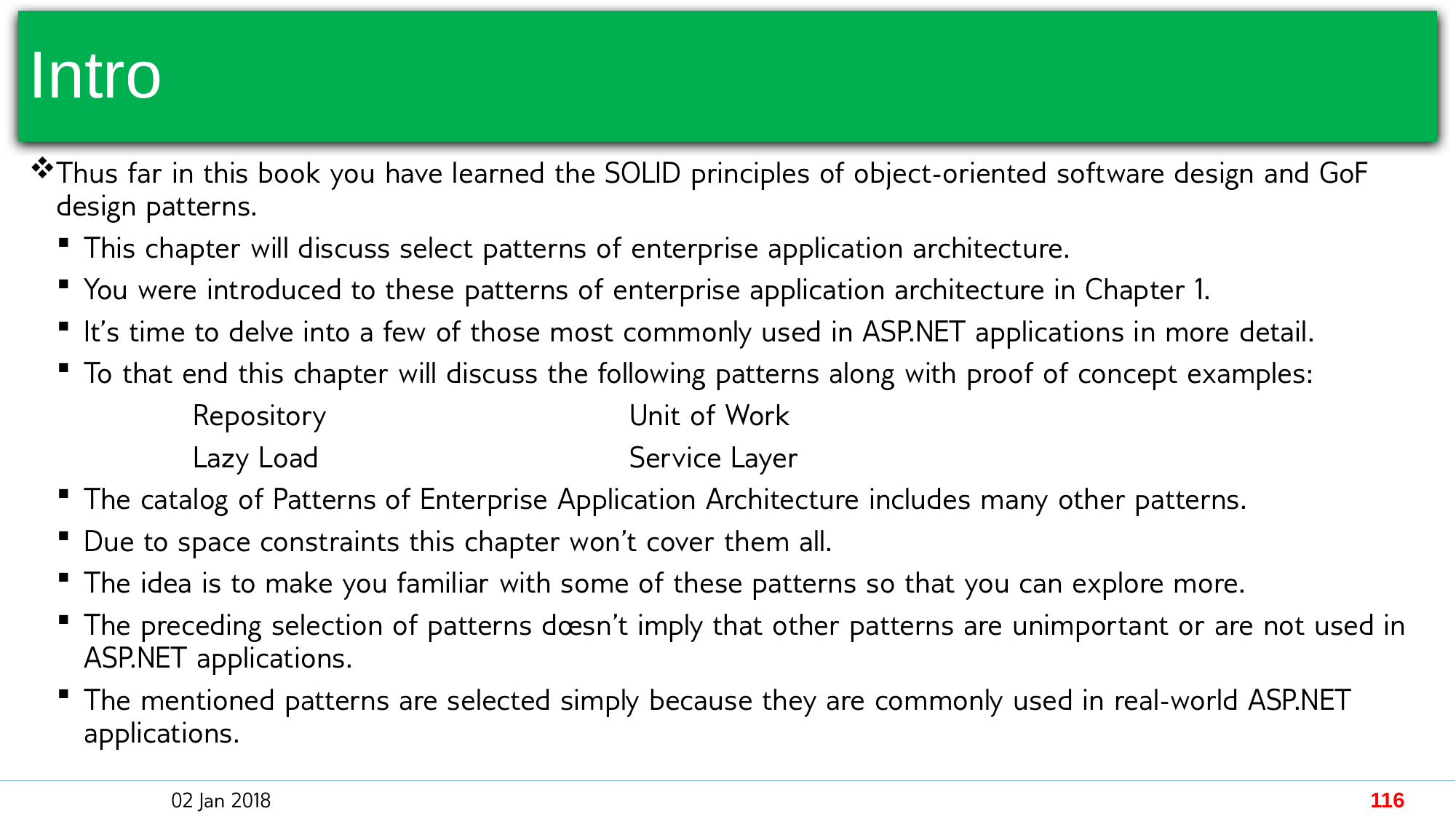

# Intro
Thus far in this book you have learned the SOLID principles of object-oriented software design and GoF design patterns.
This chapter will discuss select patterns of enterprise application architecture.
You were introduced to these patterns of enterprise application architecture in Chapter 1.
It’s time to delve into a few of those most commonly used in ASP.NET applications in more detail.
To that end this chapter will discuss the following patterns along with proof of concept examples:
	Repository			Unit of Work
	Lazy Load			Service Layer
The catalog of Patterns of Enterprise Application Architecture includes many other patterns.
Due to space constraints this chapter won’t cover them all.
The idea is to make you familiar with some of these patterns so that you can explore more.
The preceding selection of patterns doesn’t imply that other patterns are unimportant or are not used in ASP.NET applications.
The mentioned patterns are selected simply because they are commonly used in real-world ASP.NET applications.
02 Jan 2018
116